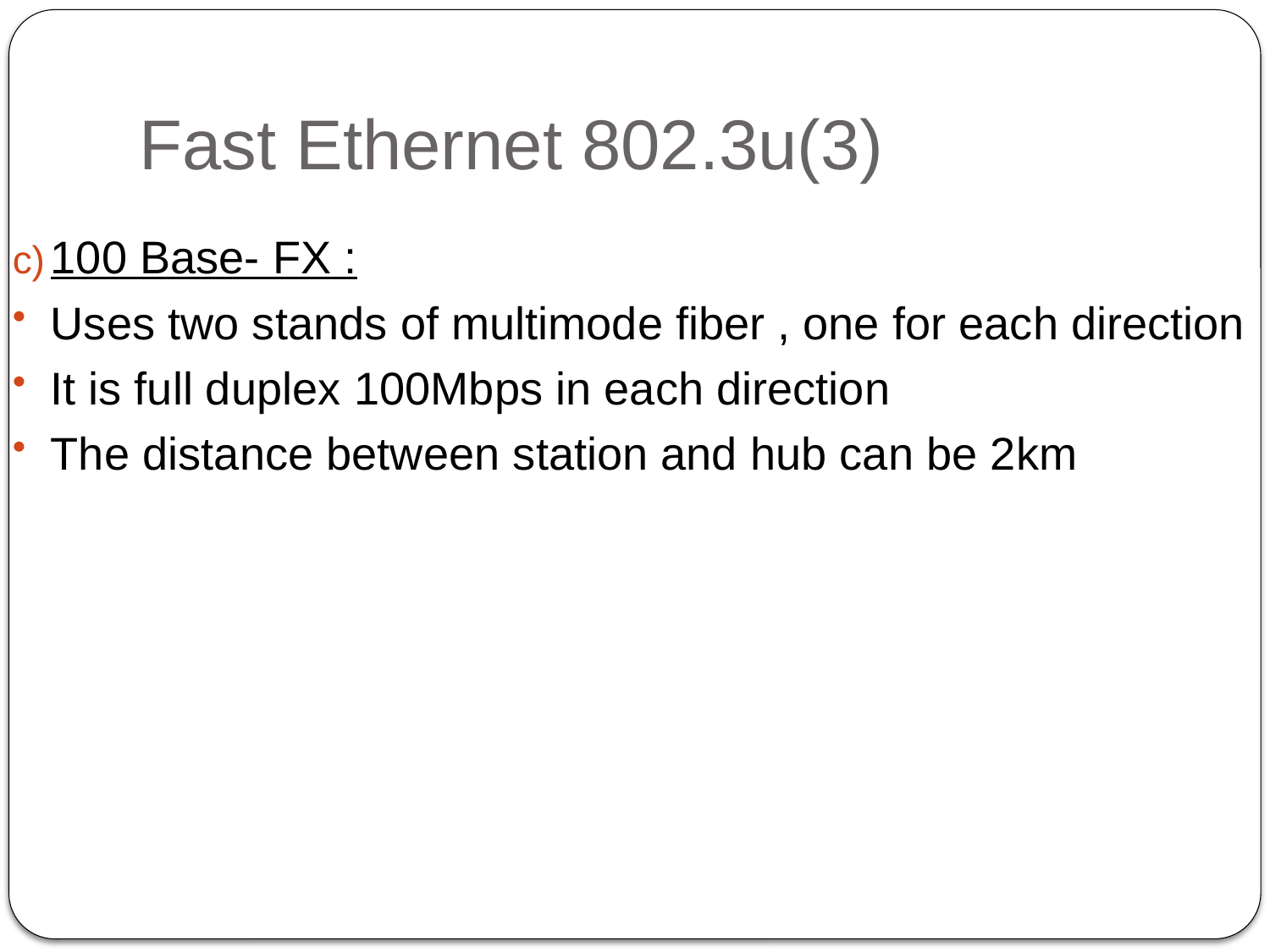

# Fast Ethernet 802.3u(3)
100 Base- FX :
Uses two stands of multimode fiber , one for each direction
It is full duplex 100Mbps in each direction
The distance between station and hub can be 2km